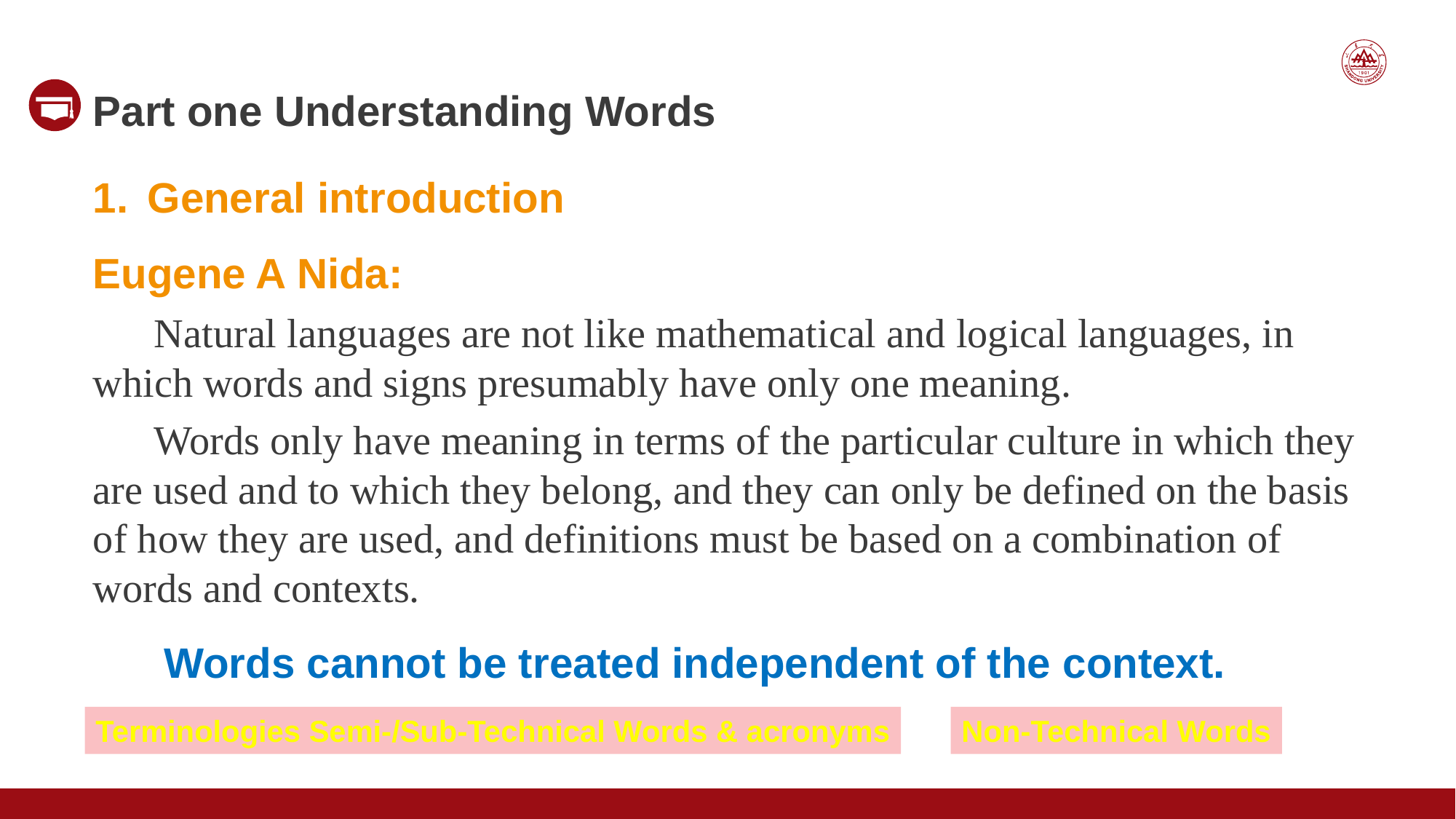

Part one Understanding Words

General introduction
Eugene A Nida:
      Natural languages are not like mathematical and logical languages, in which words and signs presumably have only one meaning.
      Words only have meaning in terms of the particular culture in which they are used and to which they belong, and they can only be defined on the basis of how they are used, and definitions must be based on a combination of words and contexts.
      Words cannot be treated independent of the context.

Non-Technical Words
Terminologies Semi-/Sub-Technical Words & acronyms